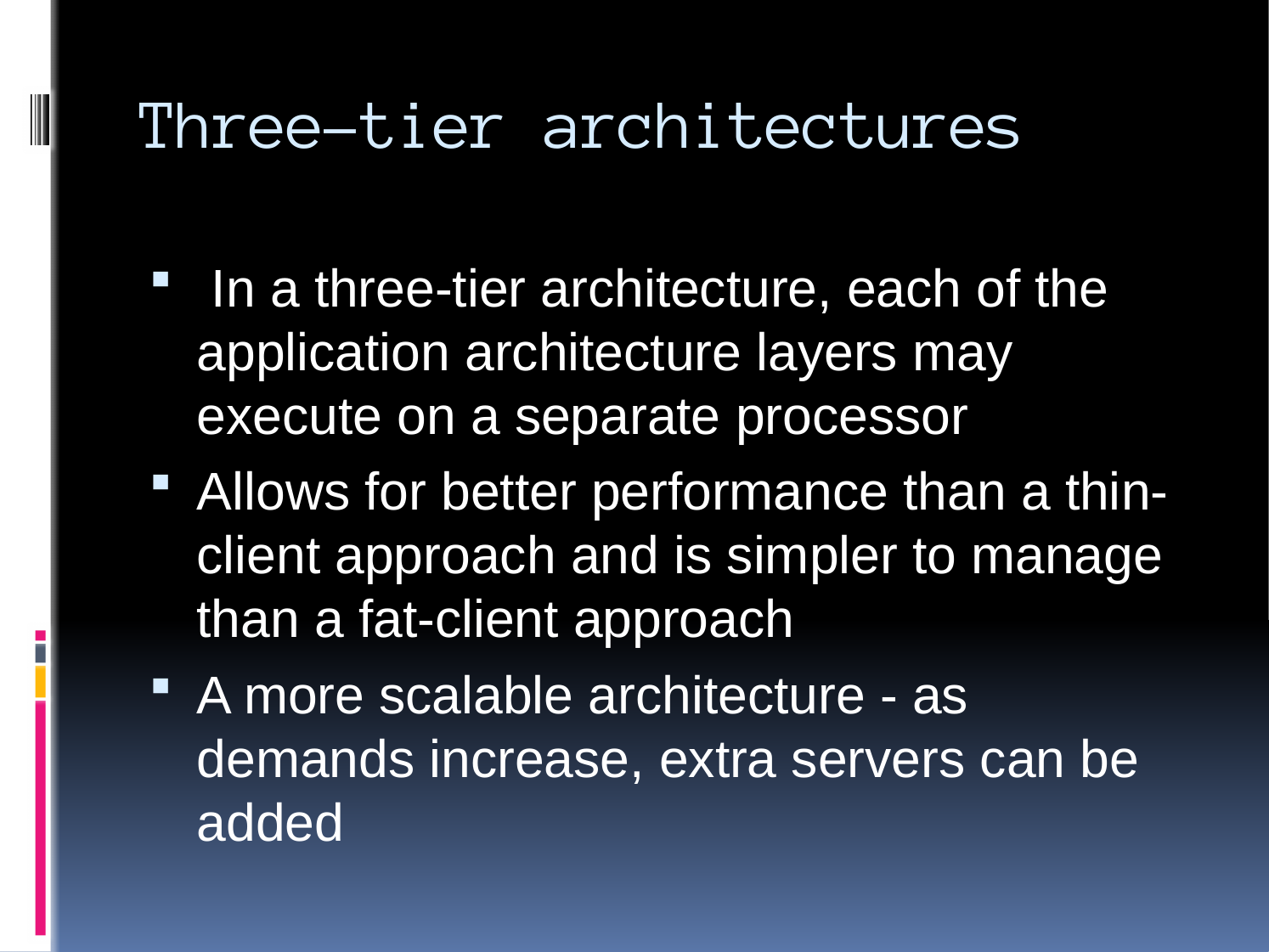

# Three-tier architectures
 In a three-tier architecture, each of the application architecture layers may execute on a separate processor
Allows for better performance than a thin-client approach and is simpler to manage than a fat-client approach
A more scalable architecture - as demands increase, extra servers can be added